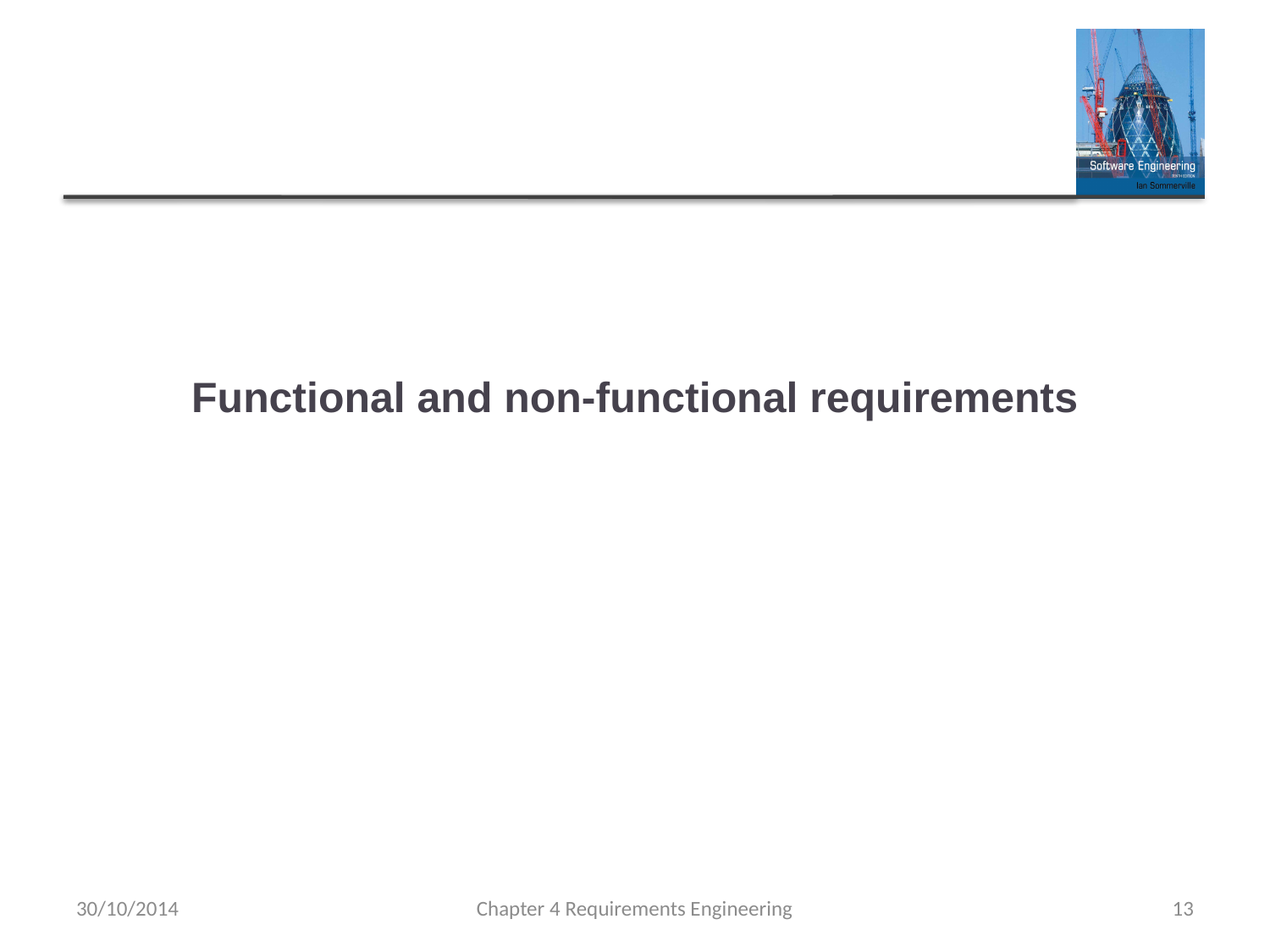

# Functional and non-functional requirements
30/10/2014
Chapter 4 Requirements Engineering
13